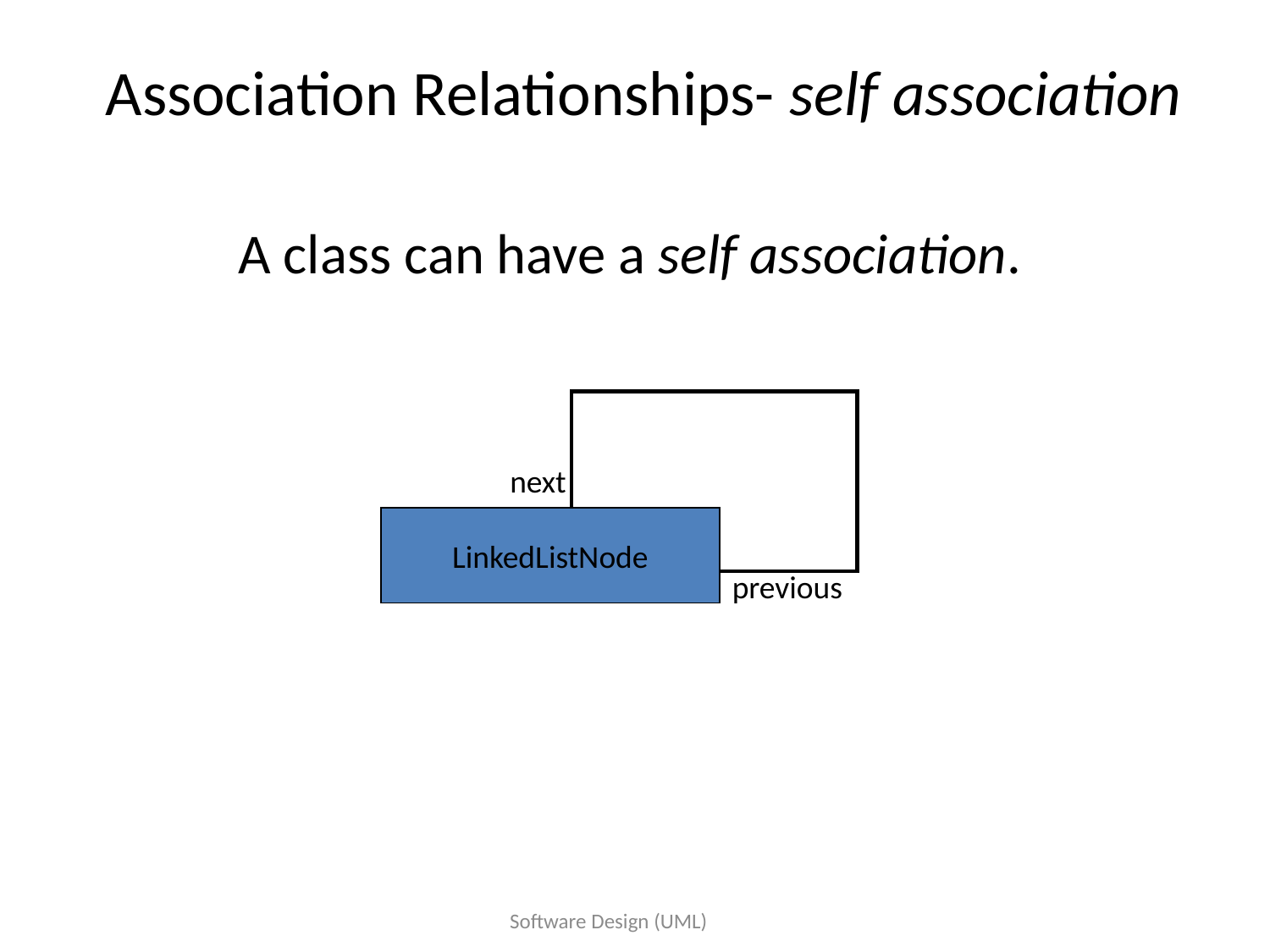

# Association Relationships- self association
A class can have a self association.

next
LinkedListNode
previous
Software Design (UML)